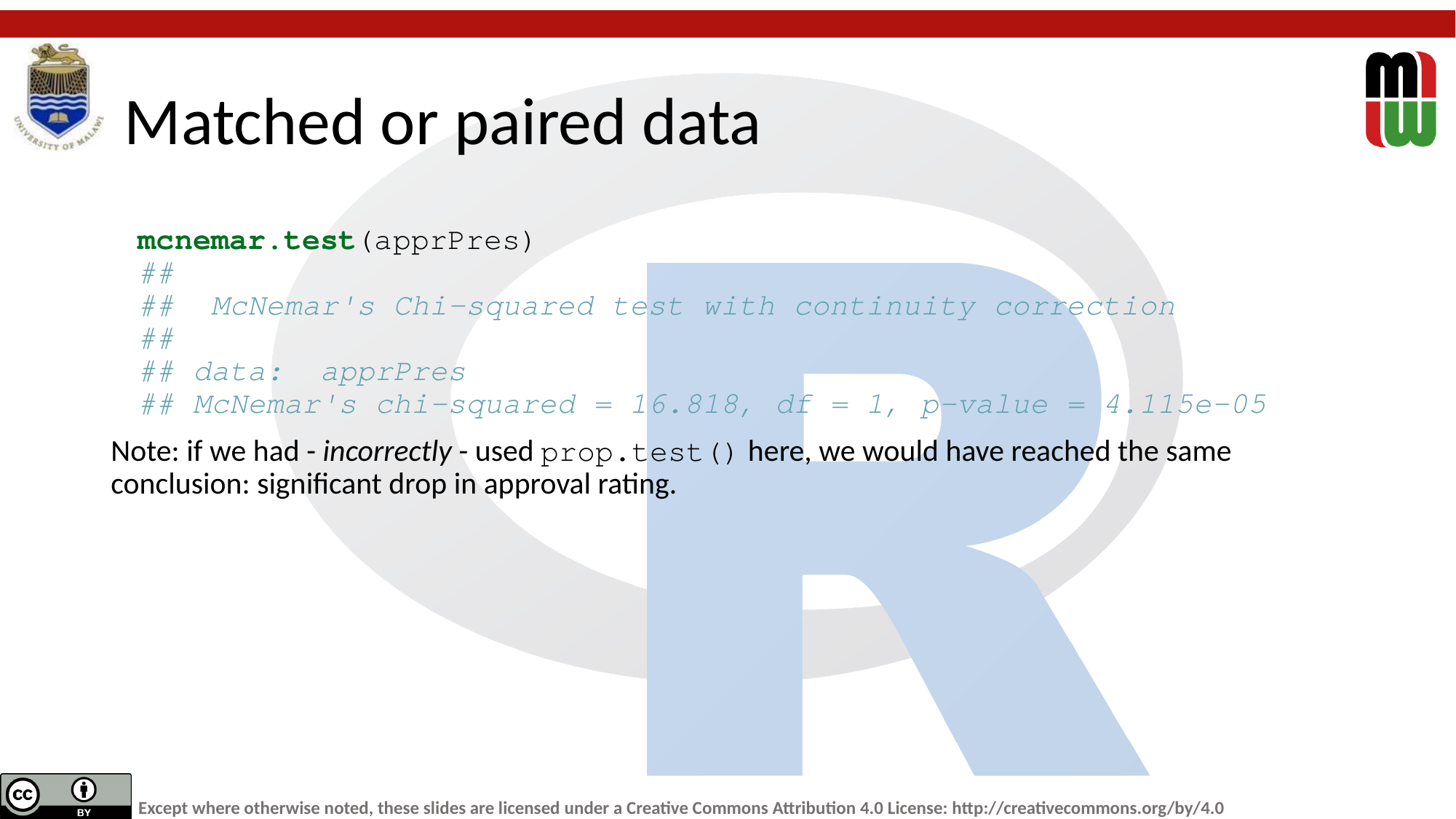

# Matched or paired data
mcnemar.test(apprPres)
##
##  McNemar's Chi-squared test with continuity correction
##
## data:  apprPres
## McNemar's chi-squared = 16.818, df = 1, p-value = 4.115e-05
Note: if we had - incorrectly - used prop.test() here, we would have reached the same conclusion: significant drop in approval rating.